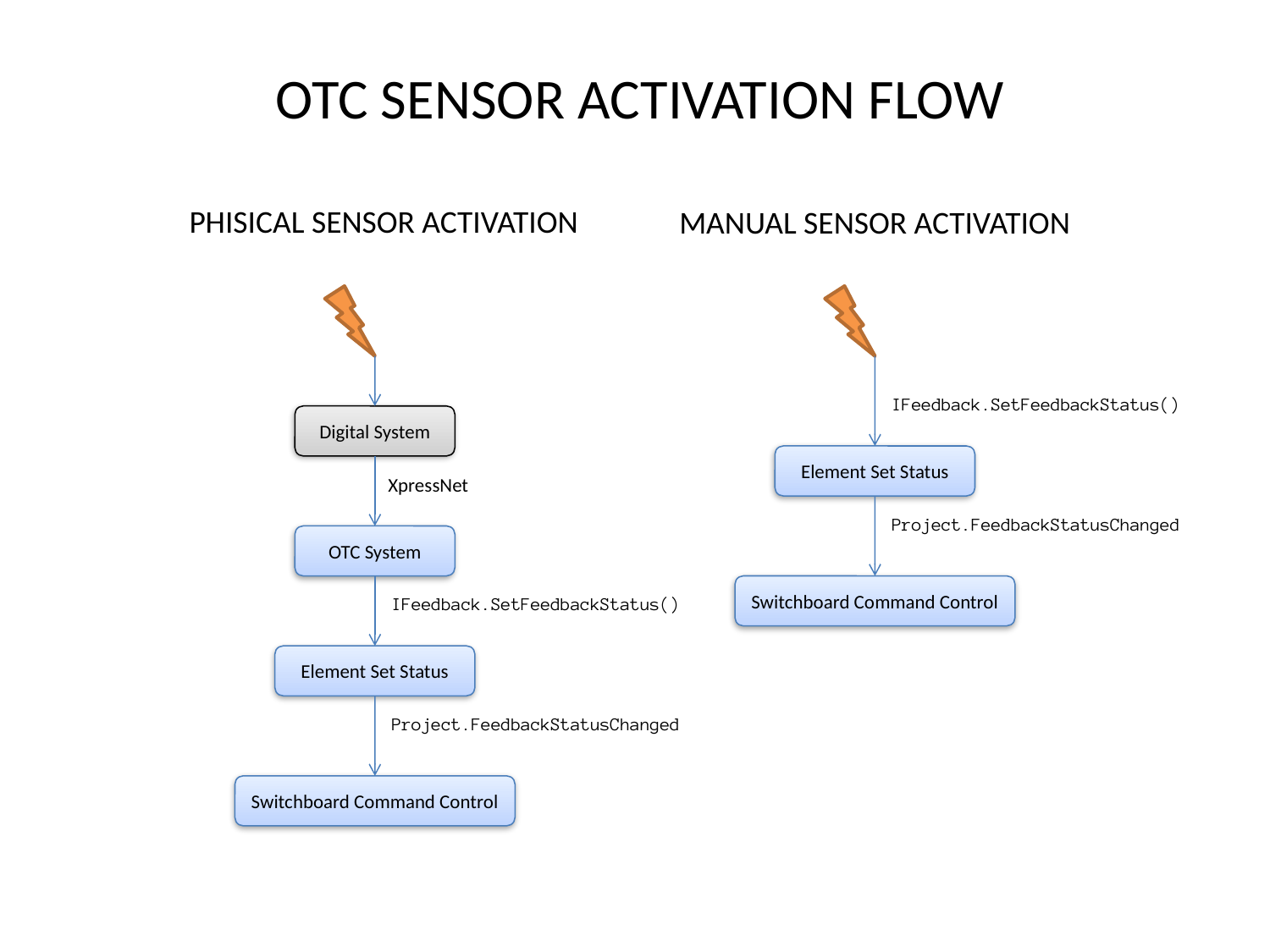

OTC SENSOR ACTIVATION FLOW
PHISICAL SENSOR ACTIVATION
MANUAL SENSOR ACTIVATION

IFeedback.SetFeedbackStatus()
Digital System
Element Set Status
XpressNet
Project.FeedbackStatusChanged
OTC System
Switchboard Command Control
IFeedback.SetFeedbackStatus()
Element Set Status
Project.FeedbackStatusChanged
Switchboard Command Control